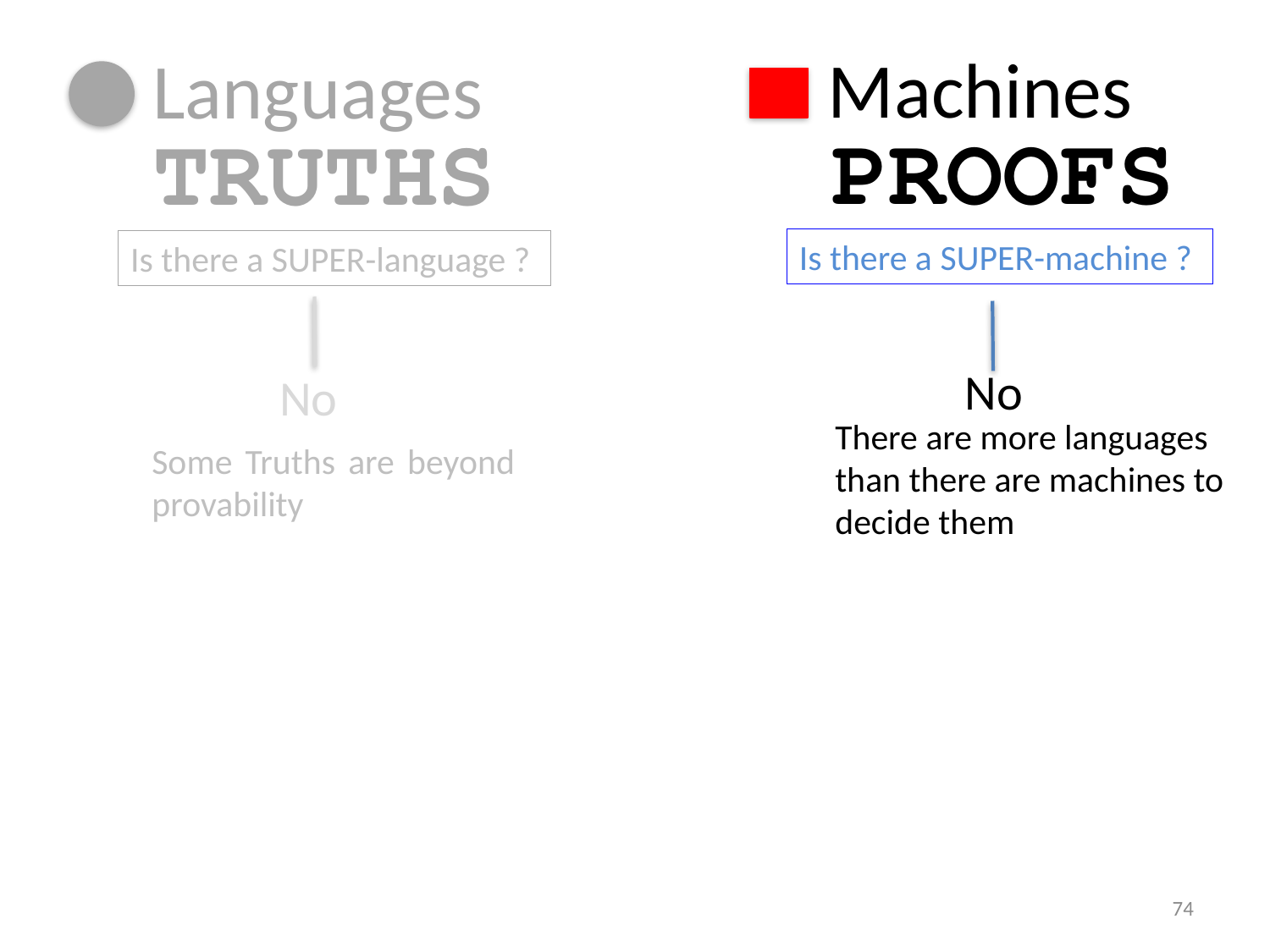

Machines
Languages

PROOFS
TRUTHS
Is there a SUPER-machine ?
Is there a SUPER-language ?
No
No
There are more languages than there are machines to decide them
Some Truths are beyond provability
74